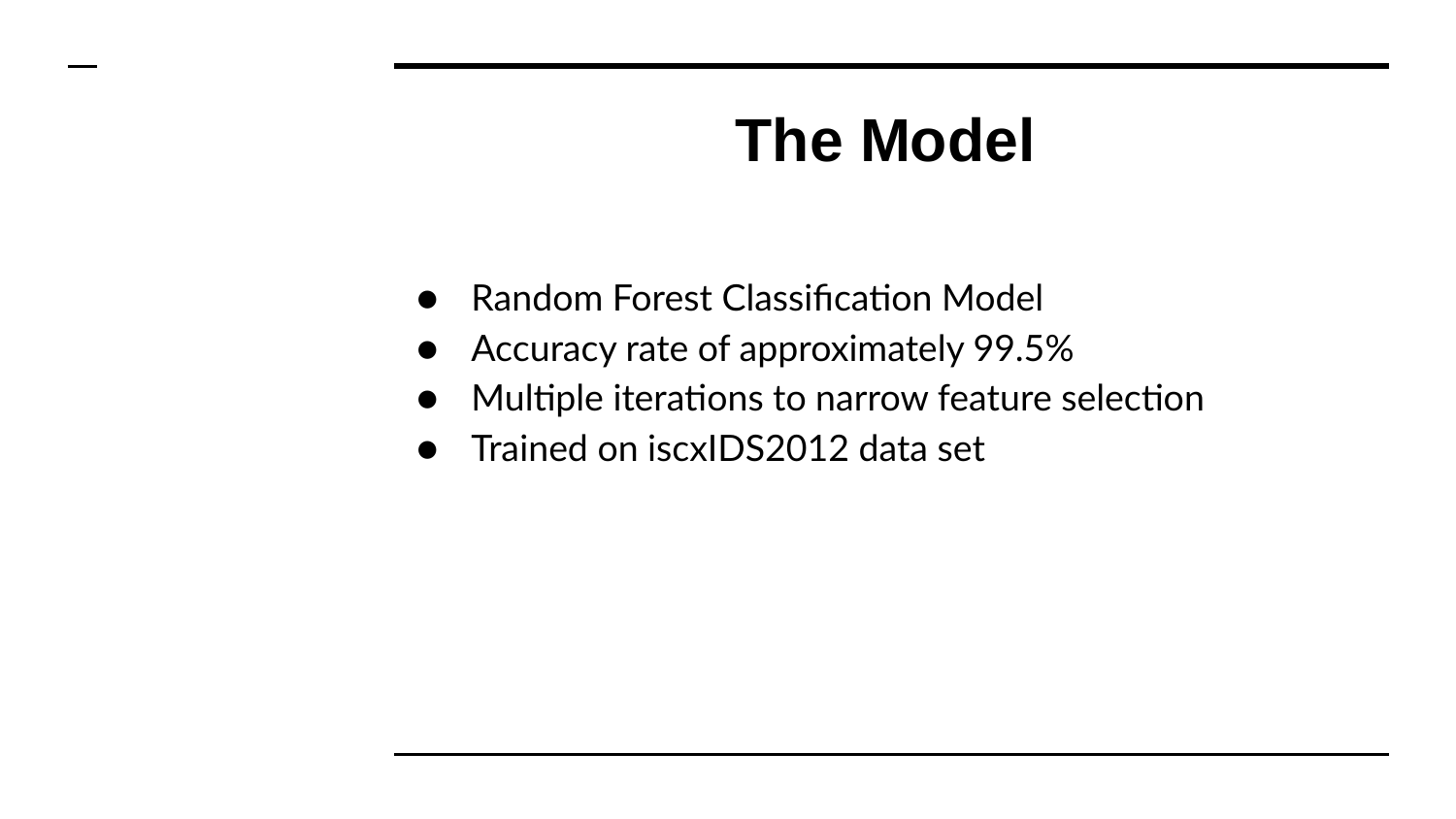

# The Model
Random Forest Classification Model
Accuracy rate of approximately 99.5%
Multiple iterations to narrow feature selection
Trained on iscxIDS2012 data set